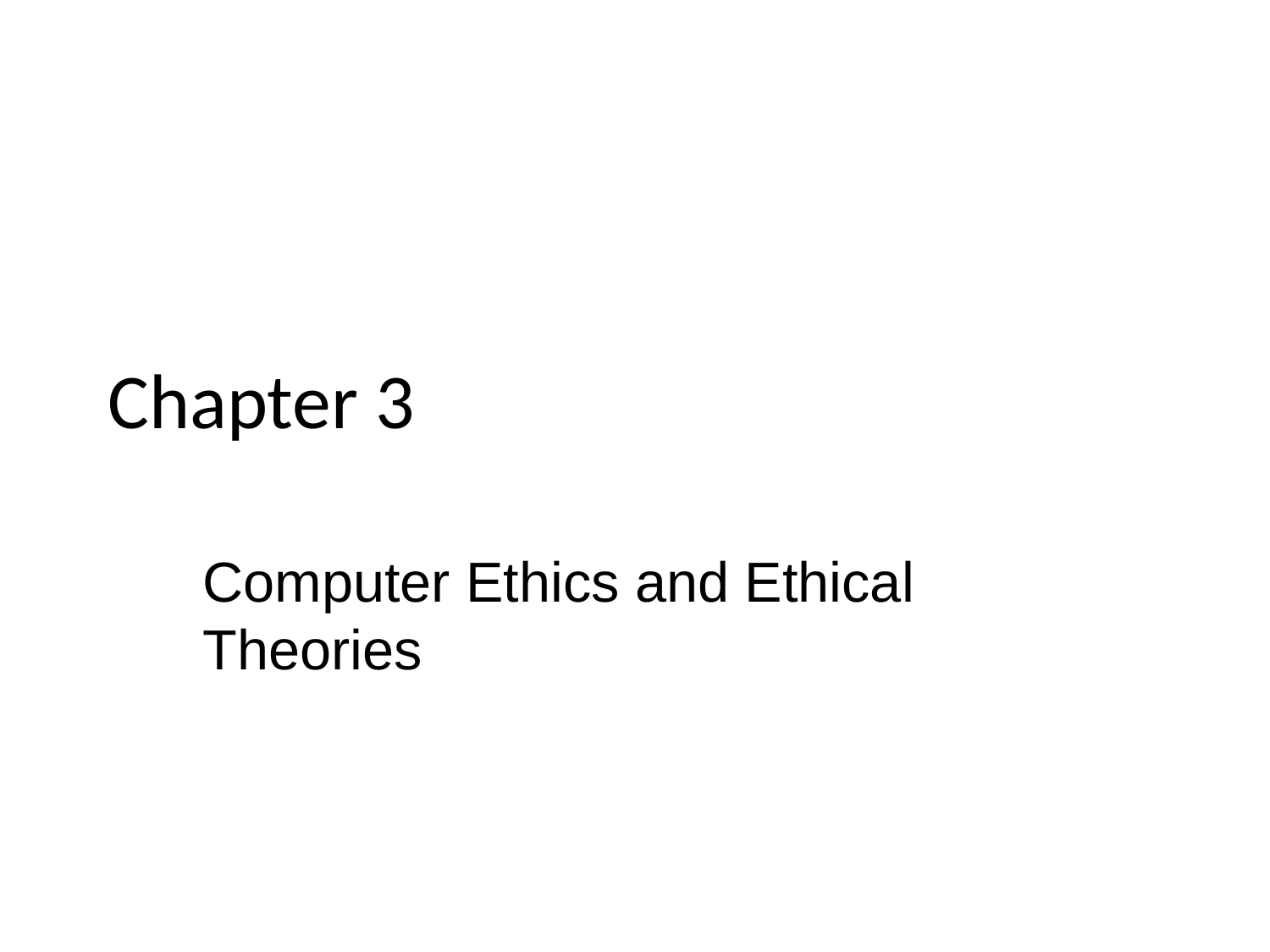

Chapter 3
Computer Ethics and Ethical Theories